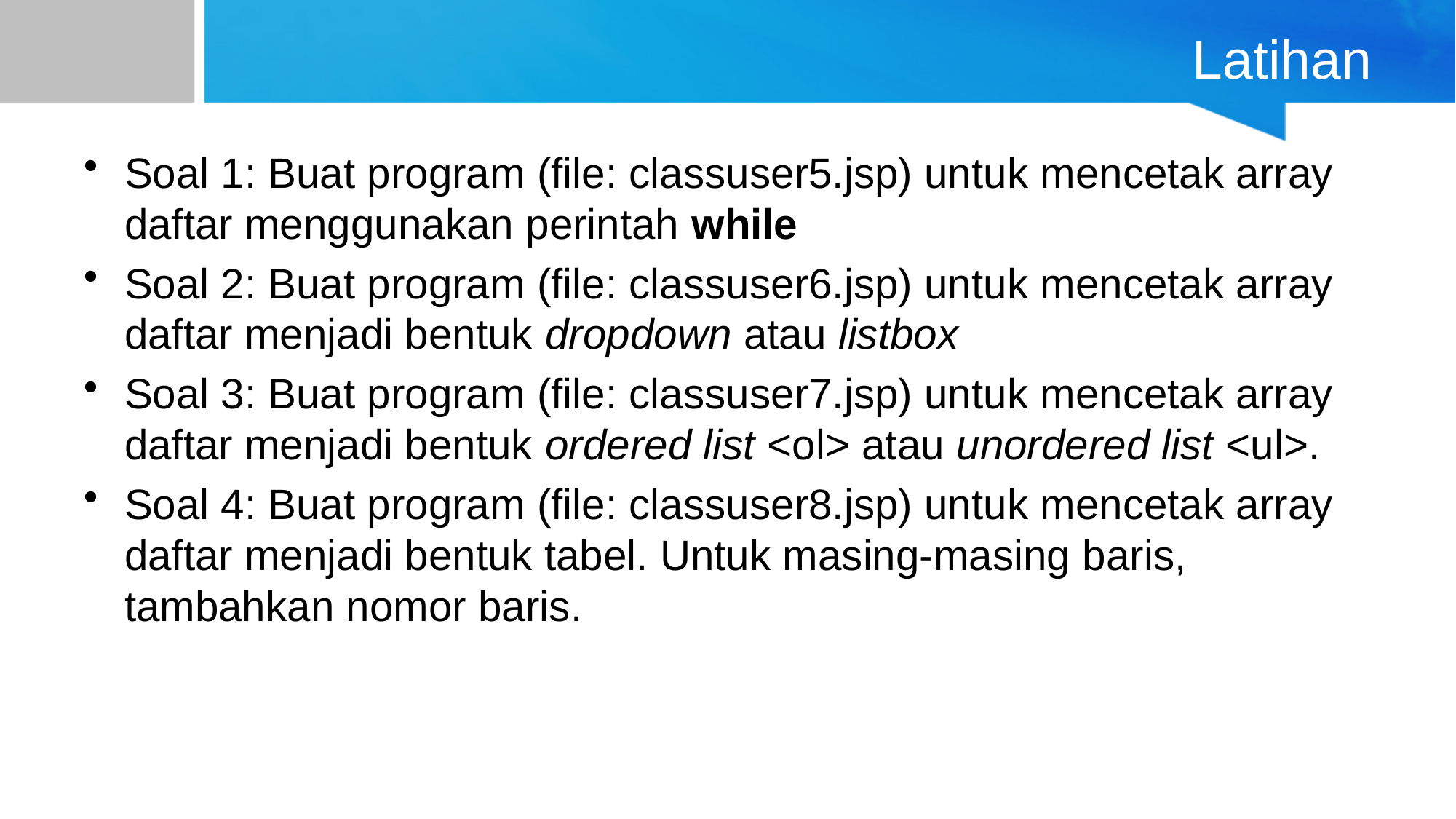

# Latihan
Soal 1: Buat program (file: classuser5.jsp) untuk mencetak array daftar menggunakan perintah while
Soal 2: Buat program (file: classuser6.jsp) untuk mencetak array daftar menjadi bentuk dropdown atau listbox
Soal 3: Buat program (file: classuser7.jsp) untuk mencetak array daftar menjadi bentuk ordered list <ol> atau unordered list <ul>.
Soal 4: Buat program (file: classuser8.jsp) untuk mencetak array daftar menjadi bentuk tabel. Untuk masing-masing baris, tambahkan nomor baris.